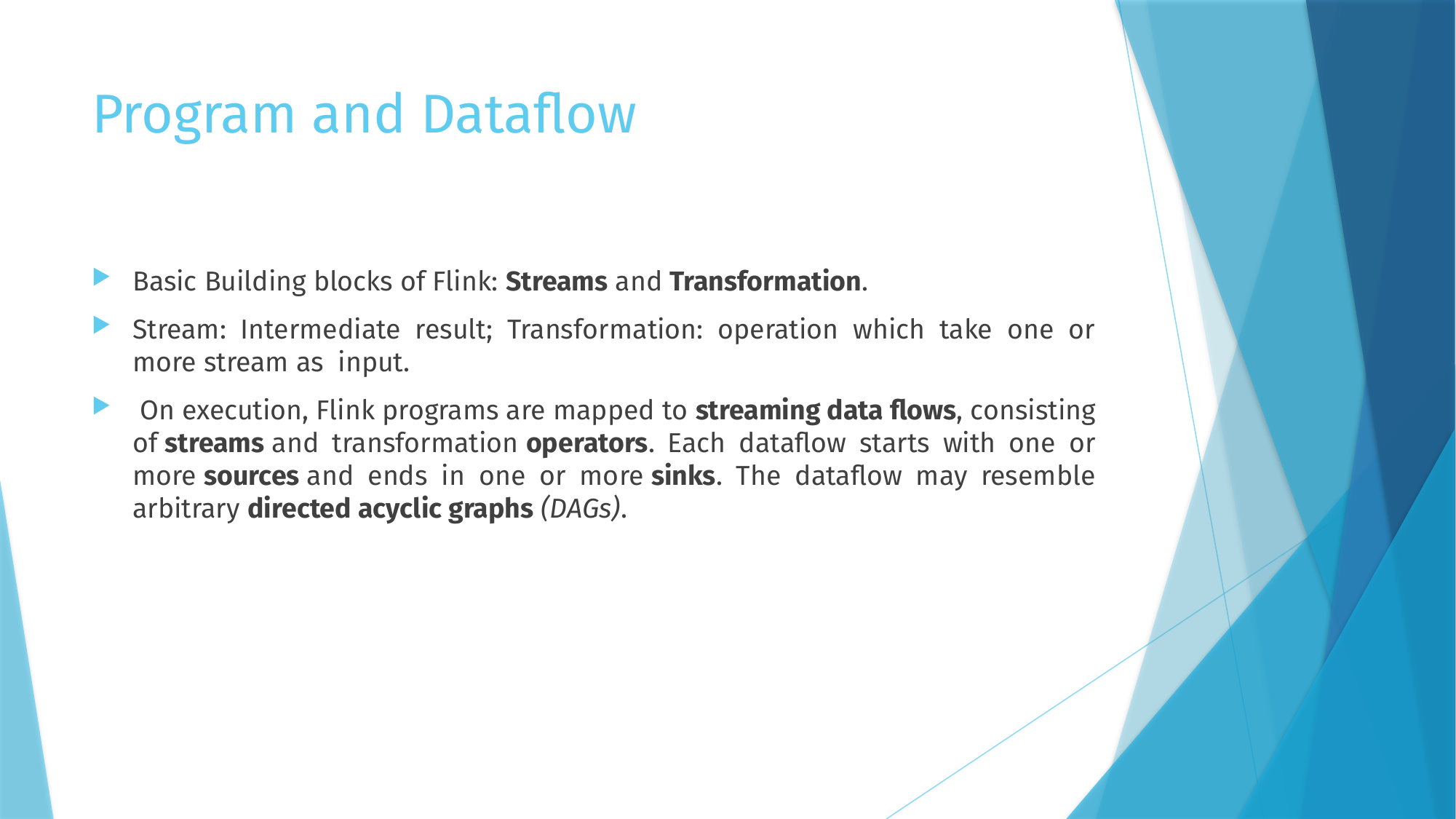

# Program and Dataflow
Basic Building blocks of Flink: Streams and Transformation.
Stream: Intermediate result; Transformation: operation which take one or more stream as  input.
 On execution, Flink programs are mapped to streaming data flows, consisting of streams and transformation operators. Each dataflow starts with one or more sources and ends in one or more sinks. The dataflow may resemble arbitrary directed acyclic graphs (DAGs).